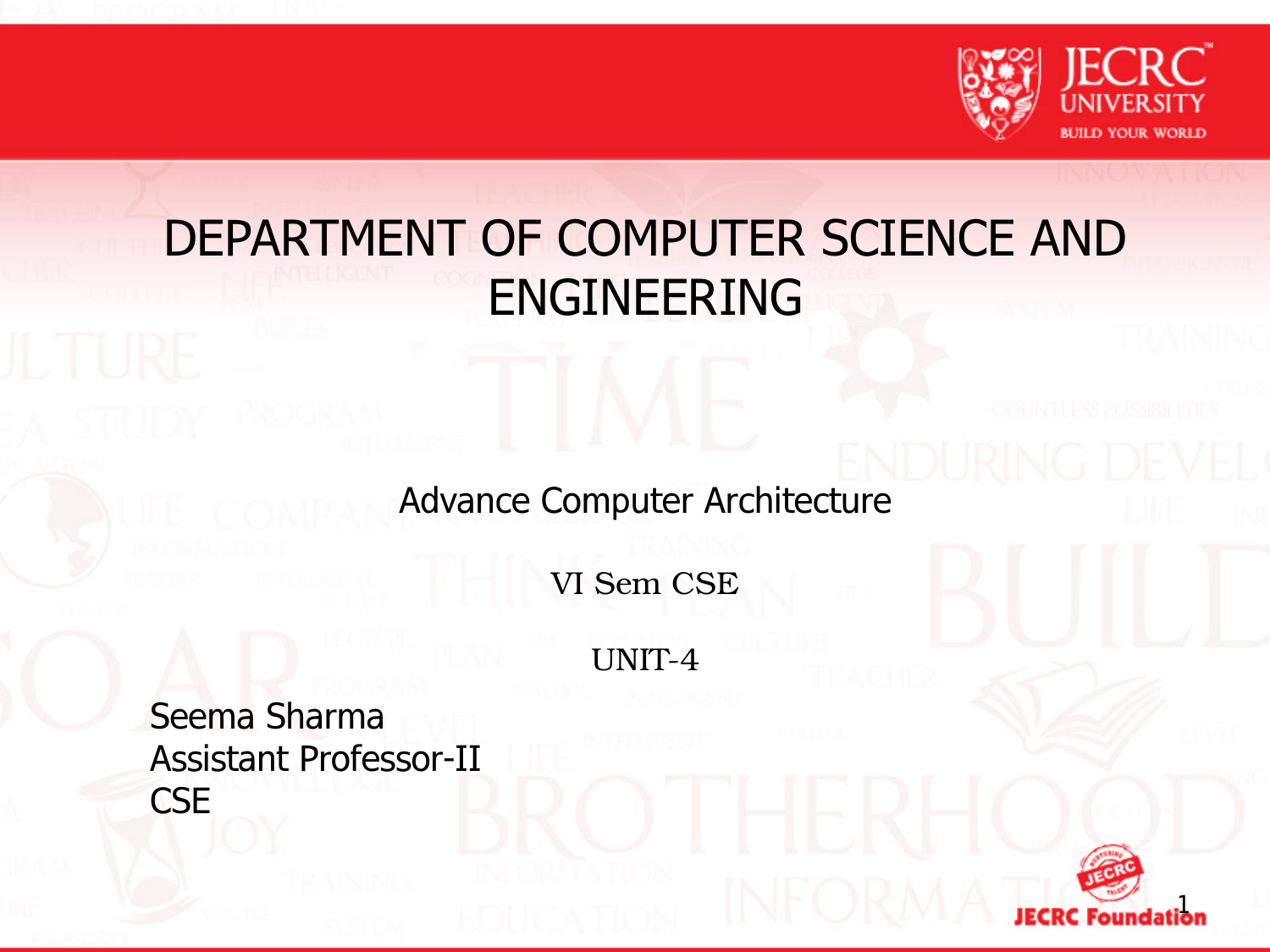

DEPARTMENT OF COMPUTER SCIENCE AND ENGINEERING

Advance Computer Architecture

VI Sem CSE

UNIT-4

Seema Sharma
Assistant Professor-II
CSE
1